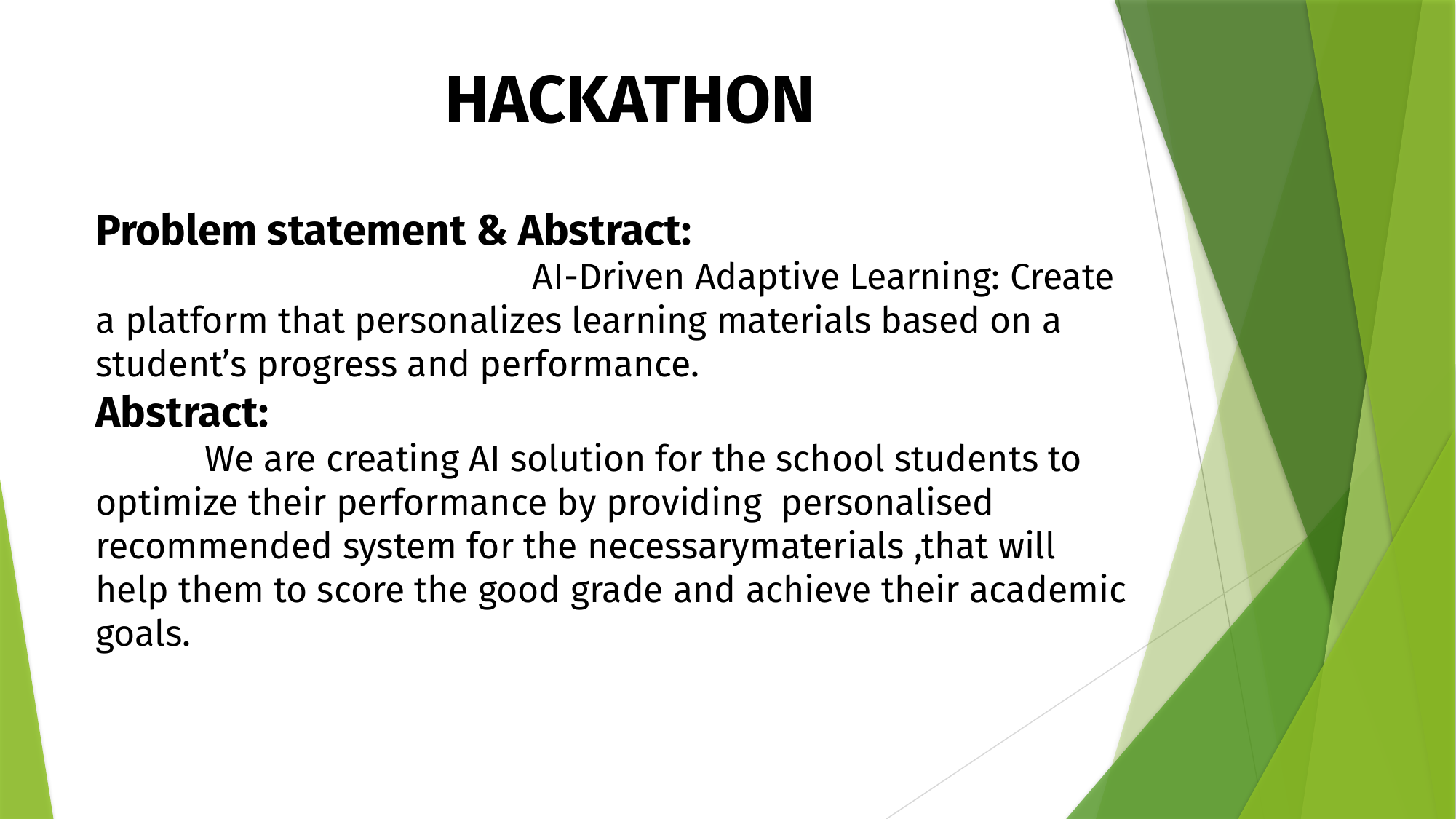

HACKATHON
Problem statement & Abstract:
				AI-Driven Adaptive Learning: Create a platform that personalizes learning materials based on a student’s progress and performance.
Abstract:
 	We are creating AI solution for the school students to optimize their performance by providing  personalised recommended system for the necessarymaterials ,that will help them to score the good grade and achieve their academic goals.